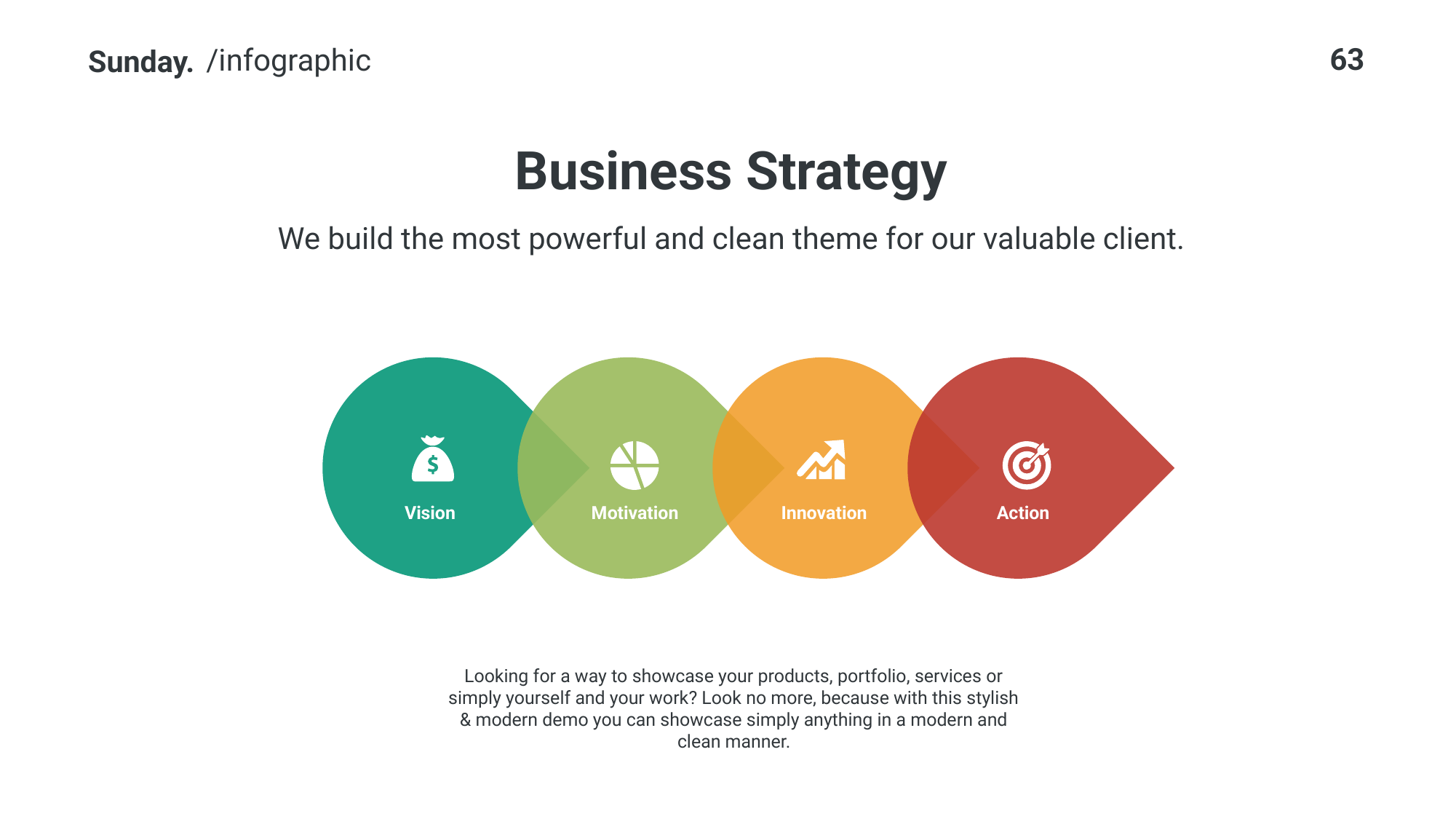

/infographic
# Business Strategy
We build the most powerful and clean theme for our valuable client.

Vision

Motivation

Innovation

Action

Looking for a way to showcase your products, portfolio, services or simply yourself and your work? Look no more, because with this stylish & modern demo you can showcase simply anything in a modern and clean manner.